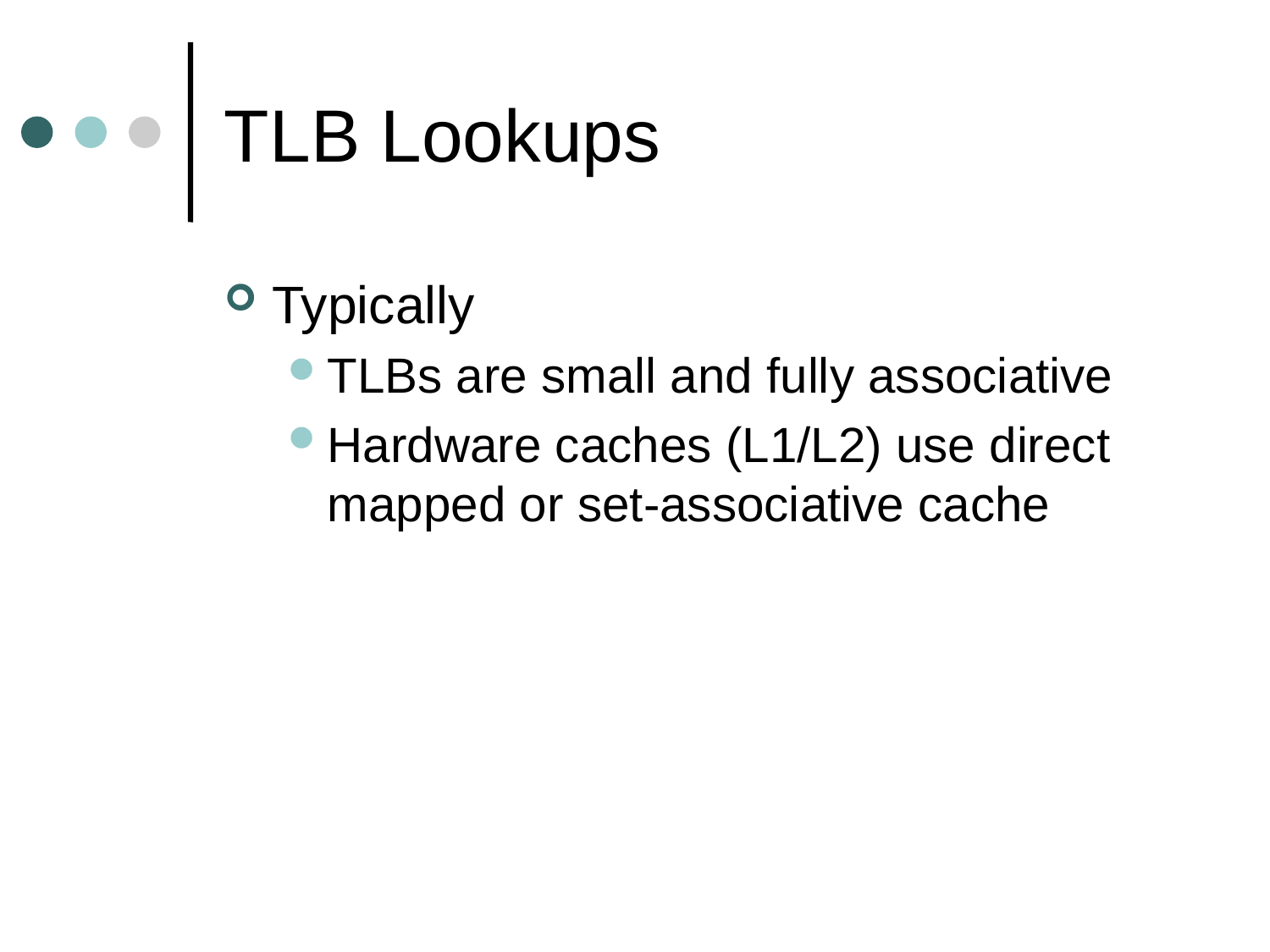

# TLB Lookups
Typically
TLBs are small and fully associative
Hardware caches (L1/L2) use direct mapped or set-associative cache